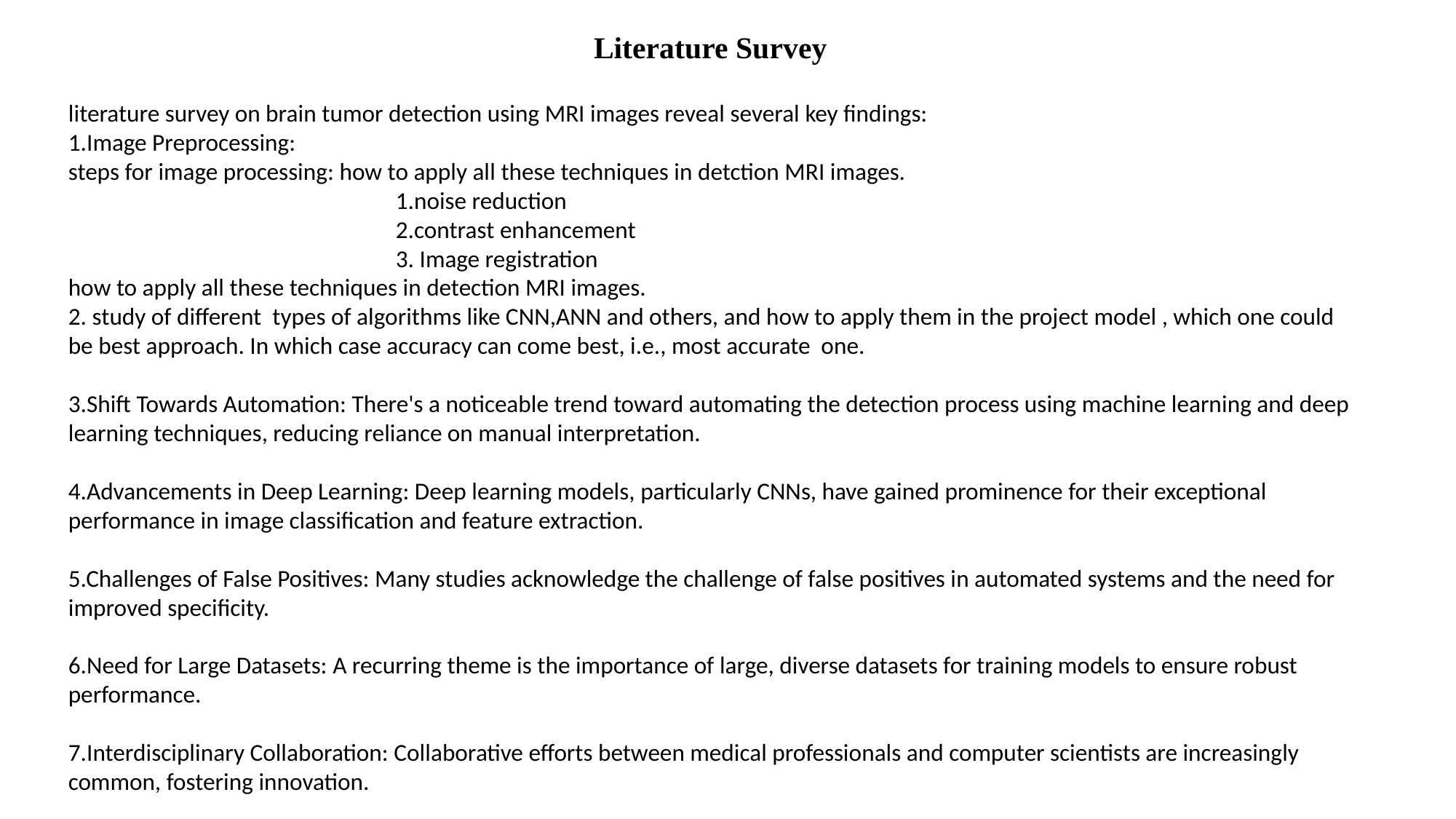

Literature Survey

literature survey on brain tumor detection using MRI images reveal several key findings:
1.Image Preprocessing:
steps for image processing: how to apply all these techniques in detction MRI images.
			1.noise reduction
			2.contrast enhancement
			3. Image registration
how to apply all these techniques in detection MRI images.
2. study of different  types of algorithms like CNN,ANN and others, and how to apply them in the project model , which one could be best approach. In which case accuracy can come best, i.e., most accurate  one.

3.Shift Towards Automation: There's a noticeable trend toward automating the detection process using machine learning and deep learning techniques, reducing reliance on manual interpretation.

4.Advancements in Deep Learning: Deep learning models, particularly CNNs, have gained prominence for their exceptional performance in image classification and feature extraction.

5.Challenges of False Positives: Many studies acknowledge the challenge of false positives in automated systems and the need for improved specificity.

6.Need for Large Datasets: A recurring theme is the importance of large, diverse datasets for training models to ensure robust performance.

7.Interdisciplinary Collaboration: Collaborative efforts between medical professionals and computer scientists are increasingly common, fostering innovation.